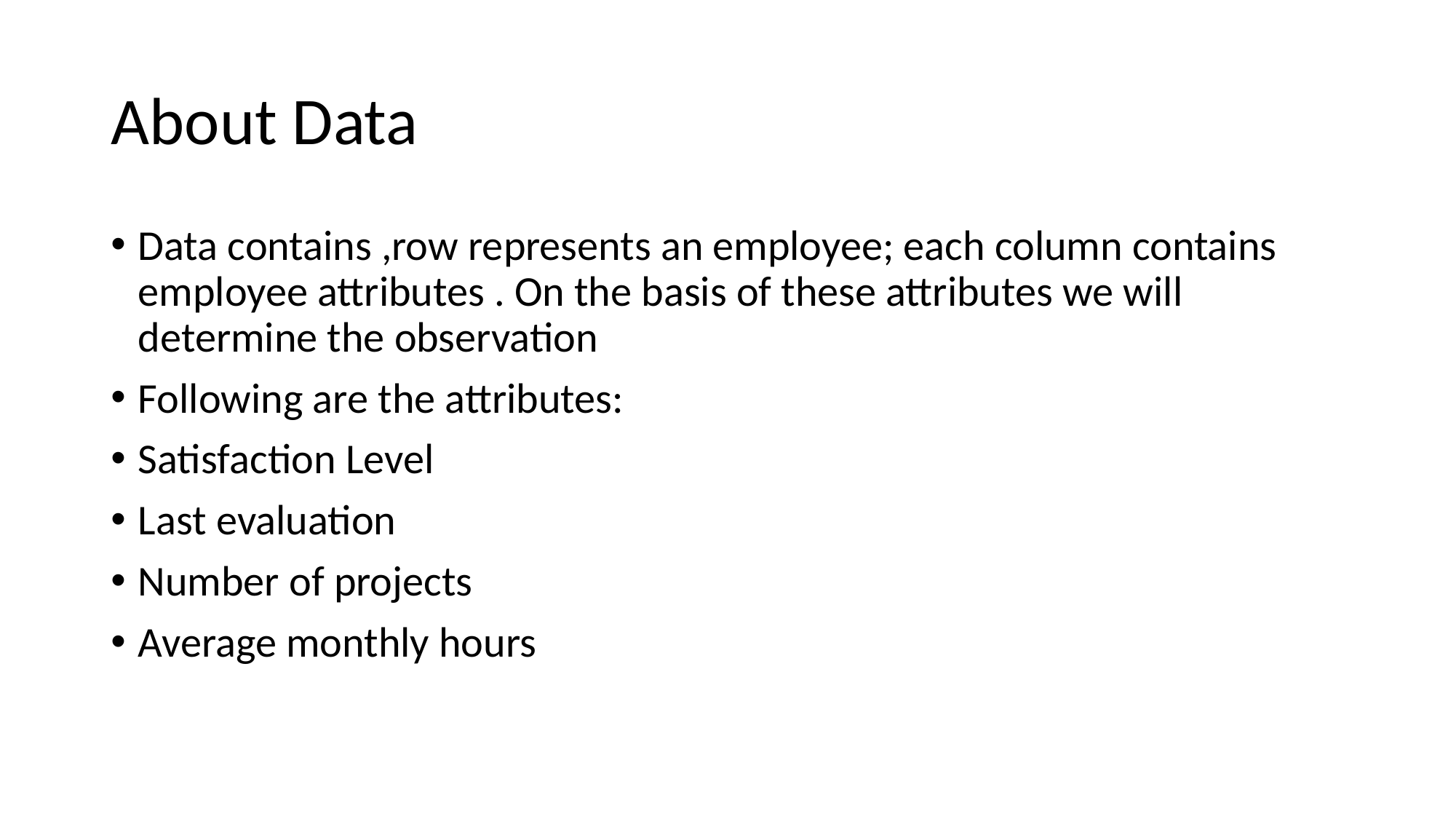

# About Data
Data contains ,row represents an employee; each column contains employee attributes . On the basis of these attributes we will determine the observation
Following are the attributes:
Satisfaction Level
Last evaluation
Number of projects
Average monthly hours